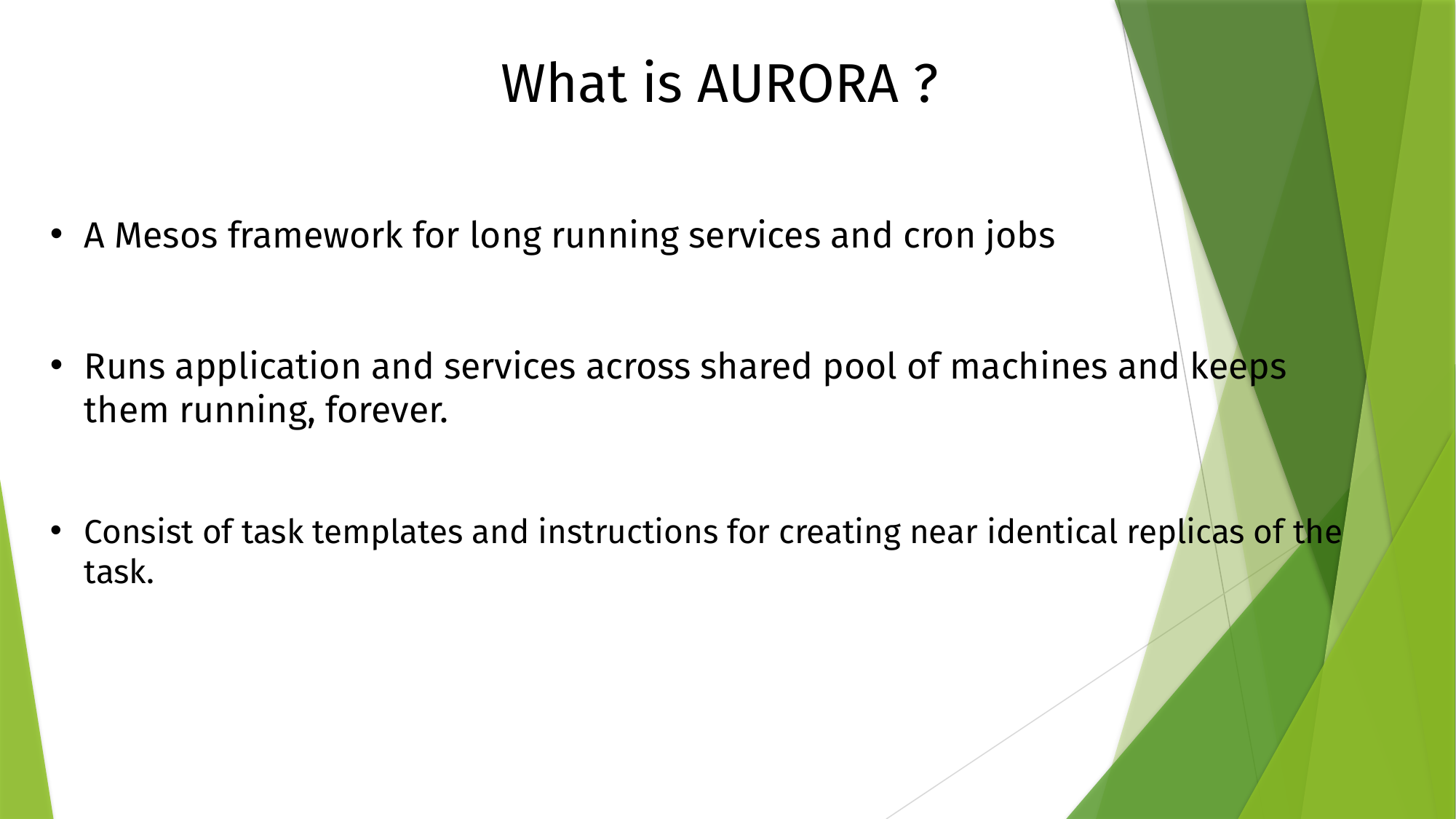

What is AURORA ?

A Mesos framework for long running services and cron jobs

Runs application and services across shared pool of machines and keeps them running, forever.

Consist of task templates and instructions for creating near identical replicas of the task.